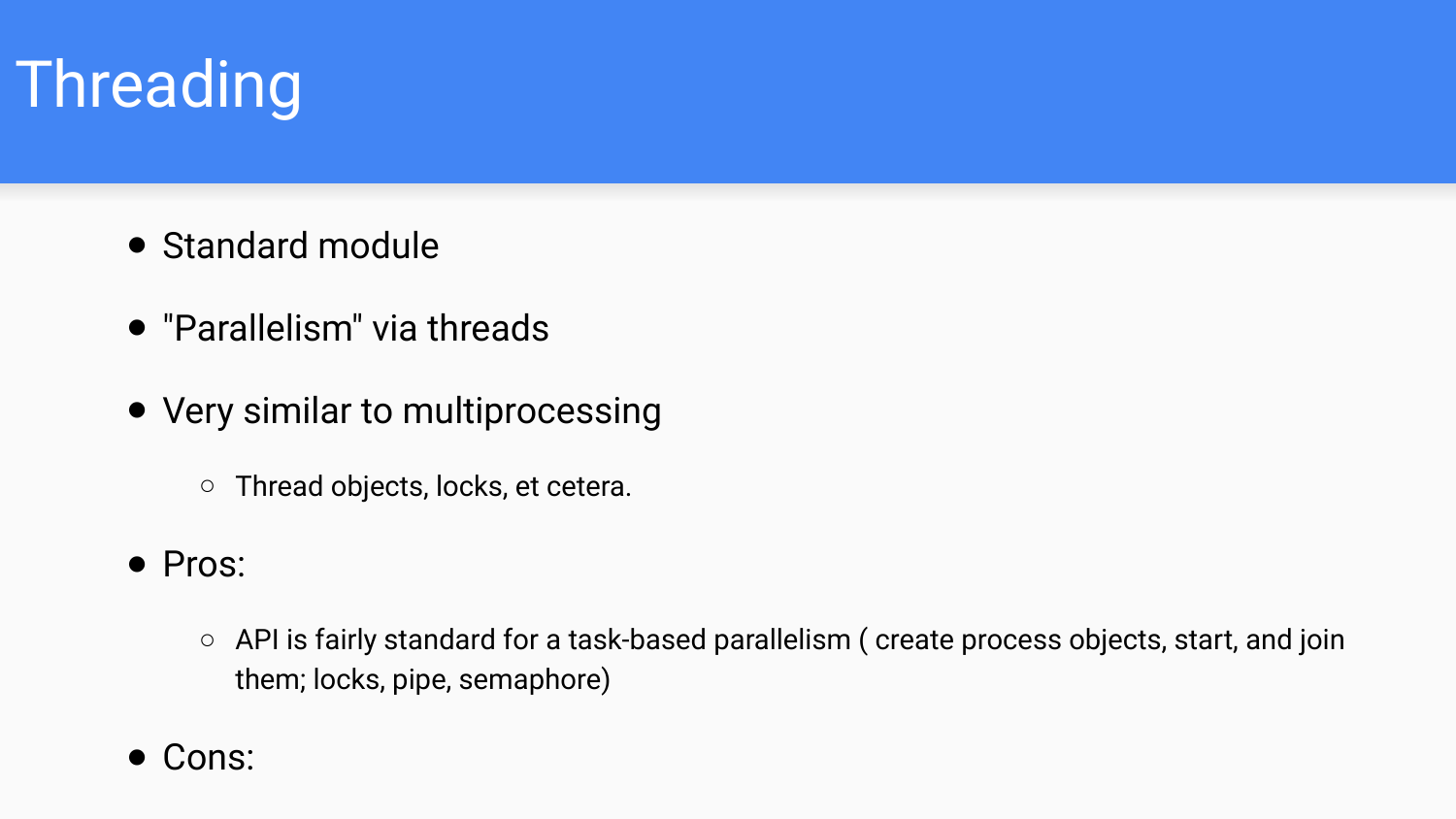

# Threading
Standard module
"Parallelism" via threads
Very similar to multiprocessing
Thread objects, locks, et cetera.
Pros:
API is fairly standard for a task-based parallelism ( create process objects, start, and join them; locks, pipe, semaphore)
Cons:
Not concurrent! Bound by GIL.
All work and no gain.
Apparently used for more I/O parallelism...